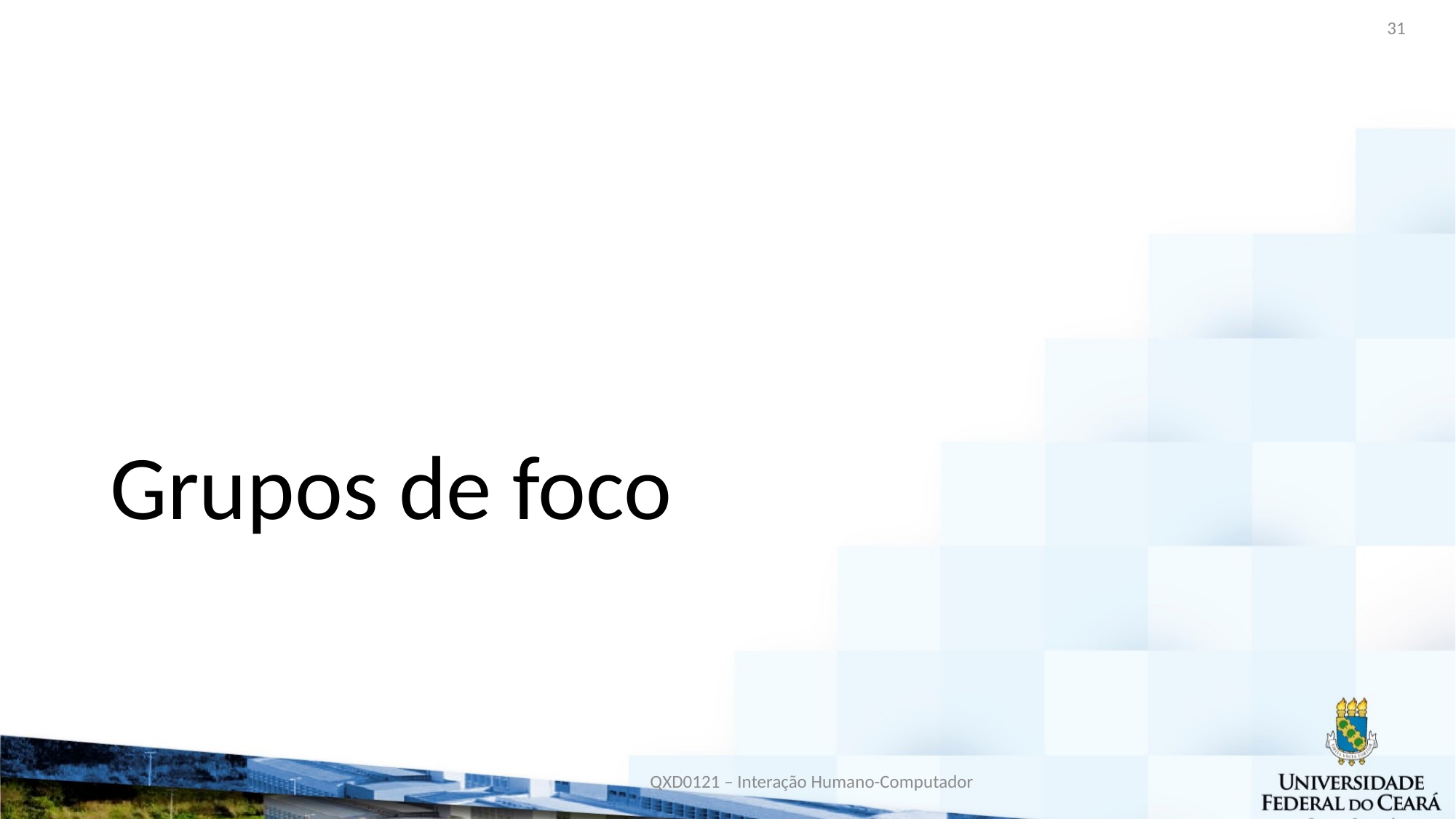

31
# Grupos de foco

QXD0121 – Interação Humano-Computador